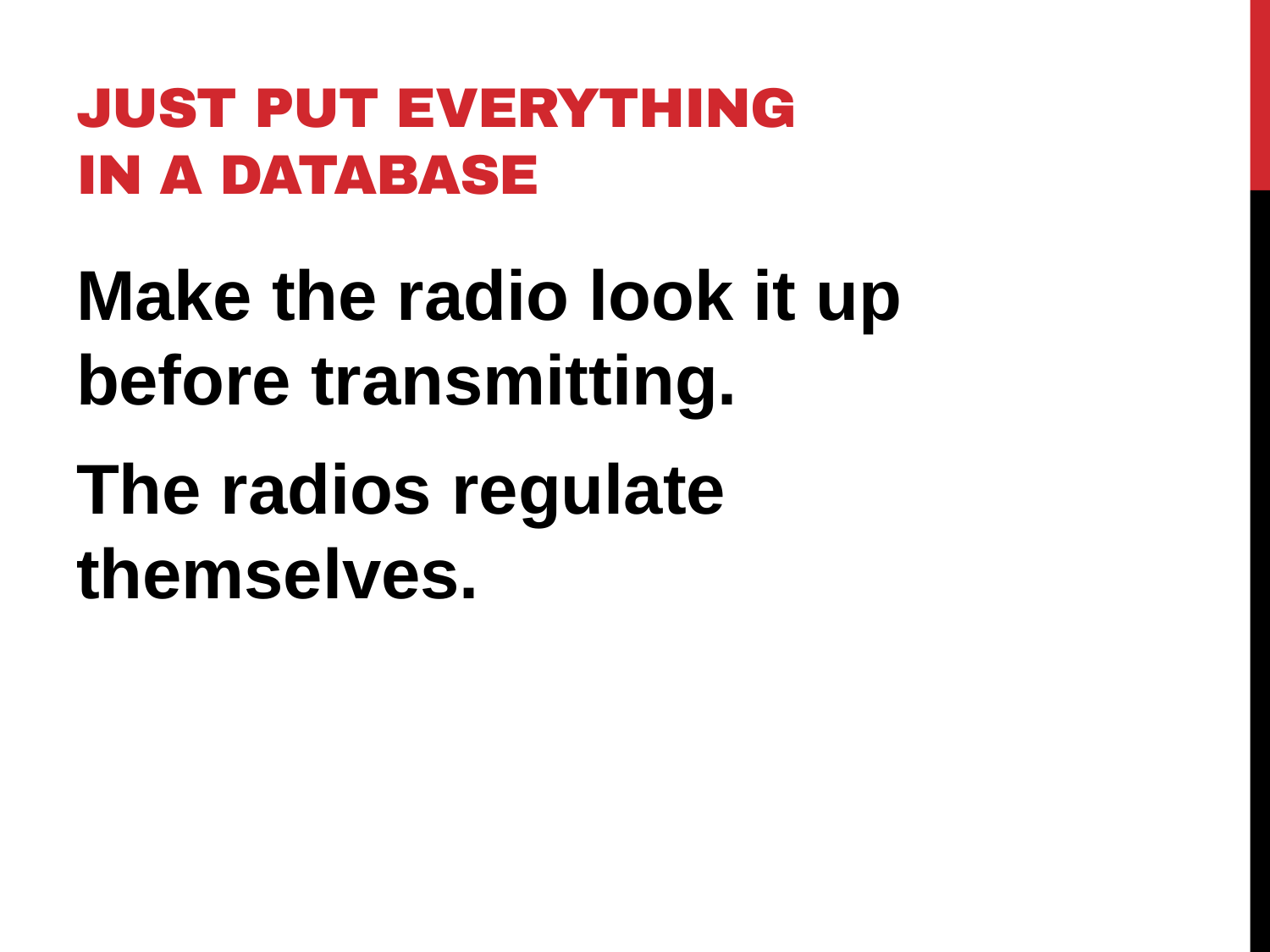

# Just put everything in a database
Make the radio look it up before transmitting.
The radios regulate themselves.